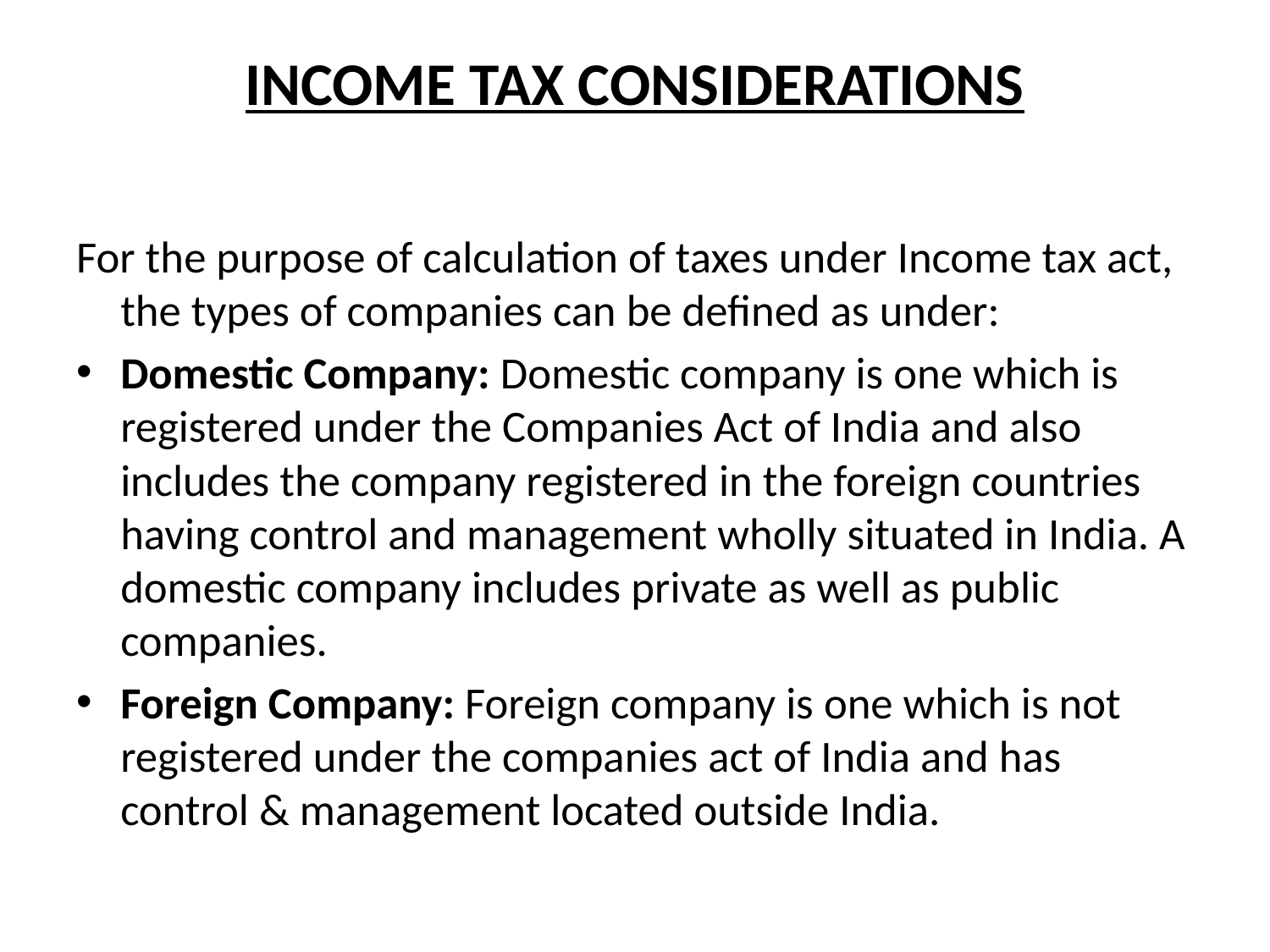

# INCOME TAX CONSIDERATIONS
For the purpose of calculation of taxes under Income tax act, the types of companies can be defined as under:
Domestic Company: Domestic company is one which is registered under the Companies Act of India and also includes the company registered in the foreign countries having control and management wholly situated in India. A domestic company includes private as well as public companies.
Foreign Company: Foreign company is one which is not registered under the companies act of India and has control & management located outside India.